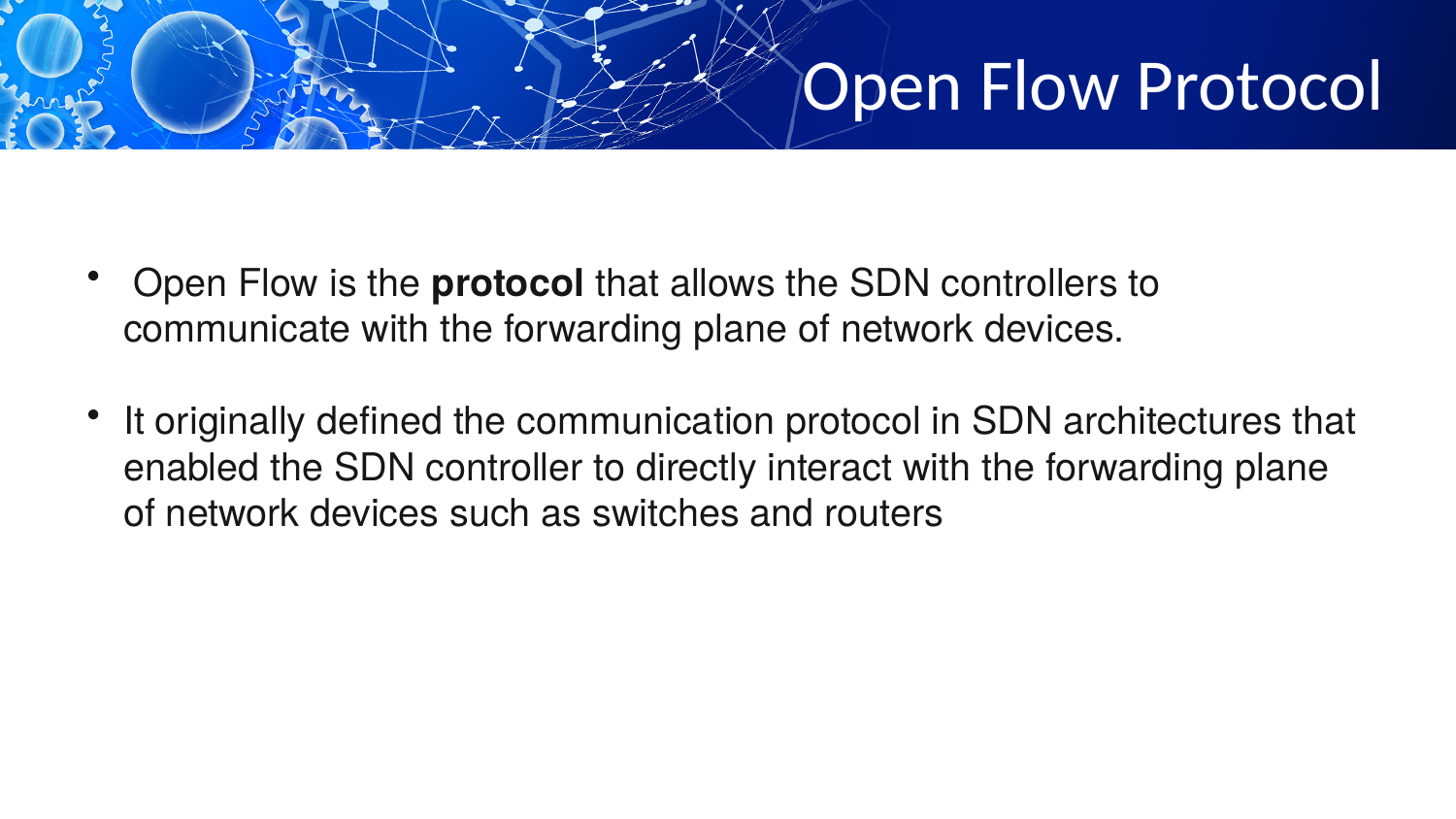

# Open Flow Protocol
 Open Flow is the protocol that allows the SDN controllers to communicate with the forwarding plane of network devices.

It originally defined the communication protocol in SDN architectures that enabled the SDN controller to directly interact with the forwarding plane of network devices such as switches and routers